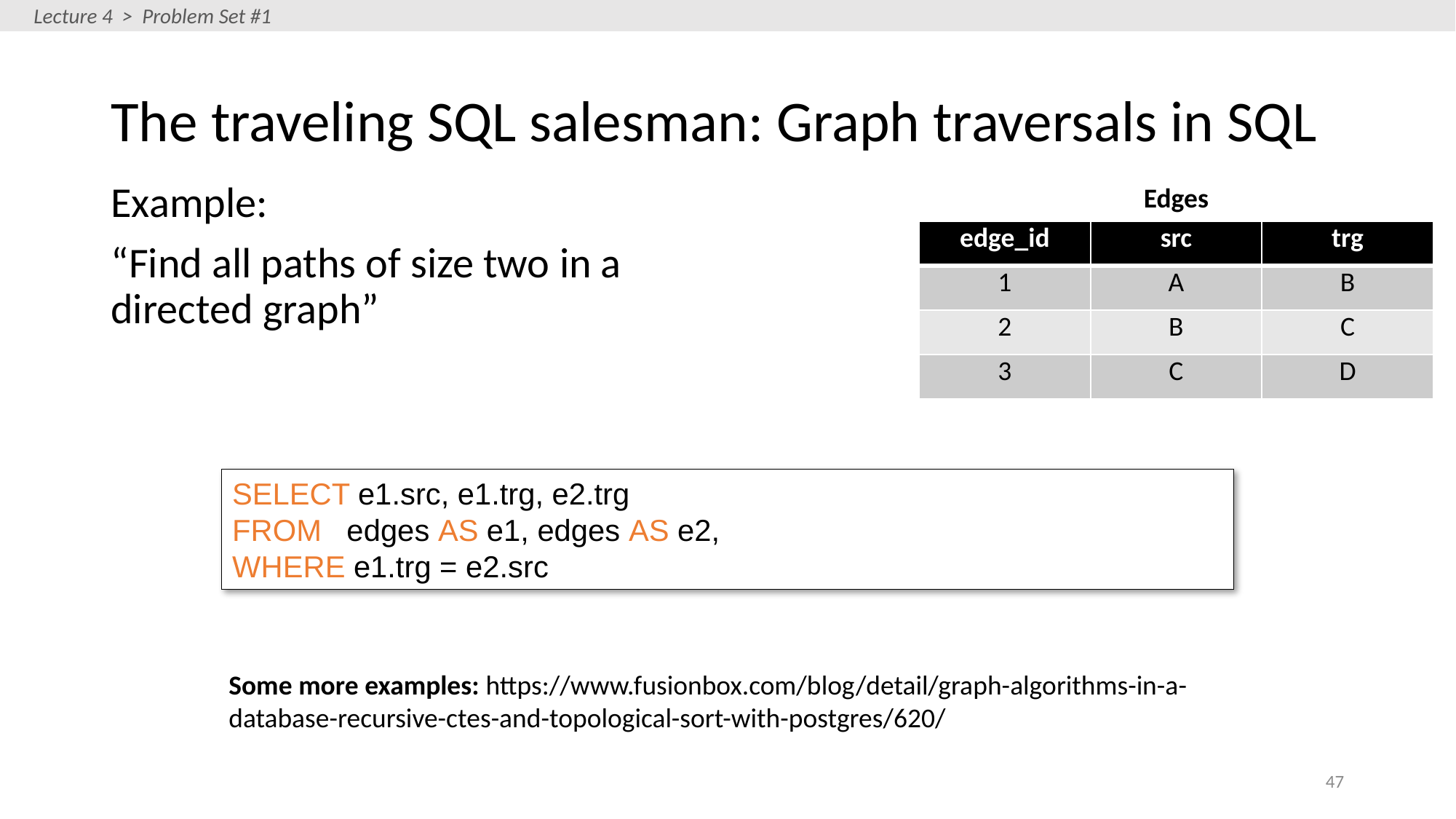

Lecture 4  >  Problem Set #1
# The traveling SQL salesman: Graph traversals in SQL
Example:
“Find all paths of size two in a directed graph”
Edges
| edge\_id | src | trg |
| --- | --- | --- |
| 1 | A | B |
| 2 | B | C |
| 3 | C | D |
SELECT e1.src, e1.trg, e2.trg
FROM   edges AS e1, edges AS e2,
WHERE e1.trg = e2.src
Some more examples: https://www.fusionbox.com/blog/detail/graph-algorithms-in-a-database-recursive-ctes-and-topological-sort-with-postgres/620/
47